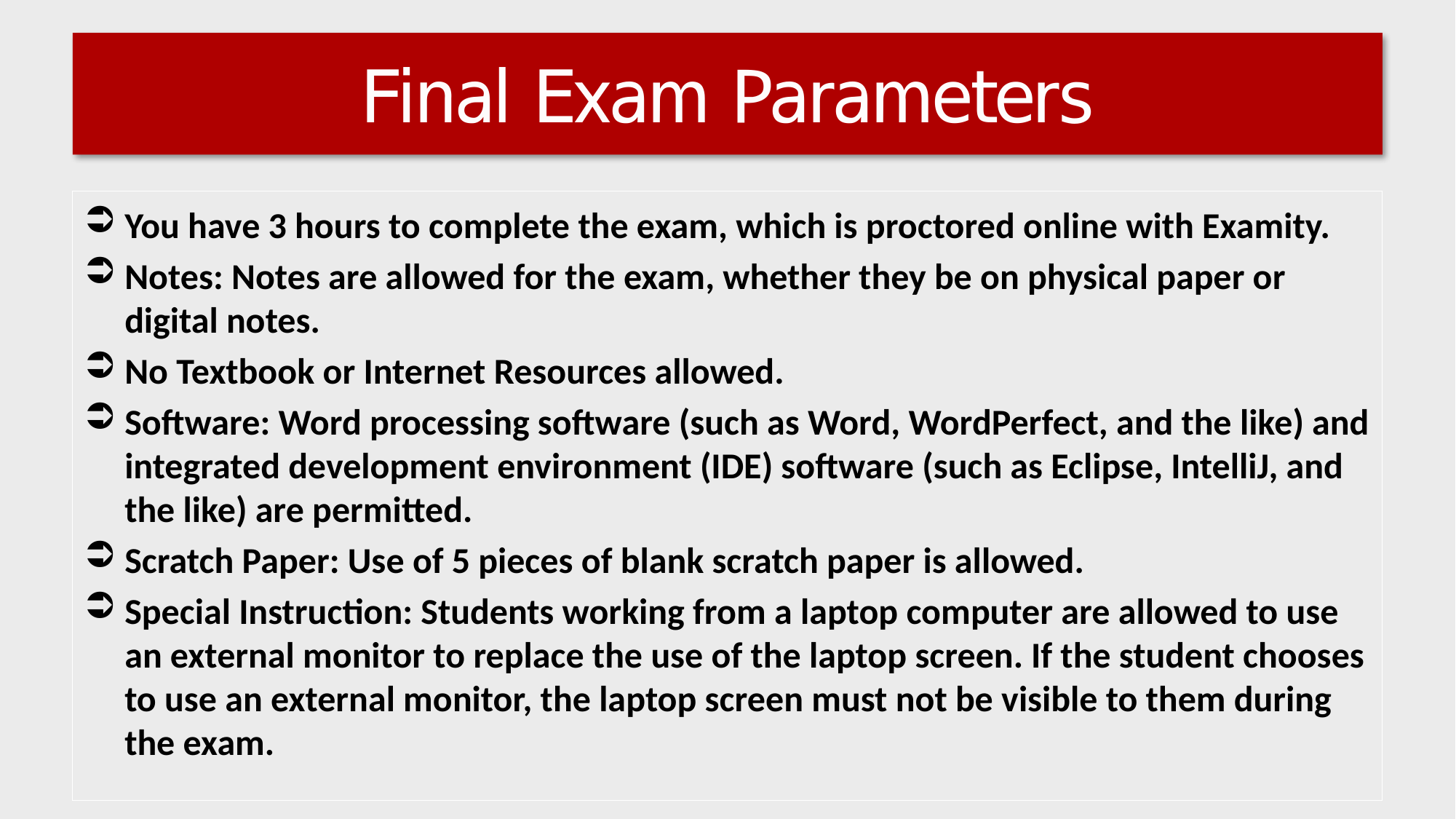

# Final Exam Parameters
You have 3 hours to complete the exam, which is proctored online with Examity.
Notes: Notes are allowed for the exam, whether they be on physical paper or digital notes.
No Textbook or Internet Resources allowed.
Software: Word processing software (such as Word, WordPerfect, and the like) and integrated development environment (IDE) software (such as Eclipse, IntelliJ, and the like) are permitted.
Scratch Paper: Use of 5 pieces of blank scratch paper is allowed.
Special Instruction: Students working from a laptop computer are allowed to use an external monitor to replace the use of the laptop screen. If the student chooses to use an external monitor, the laptop screen must not be visible to them during the exam.